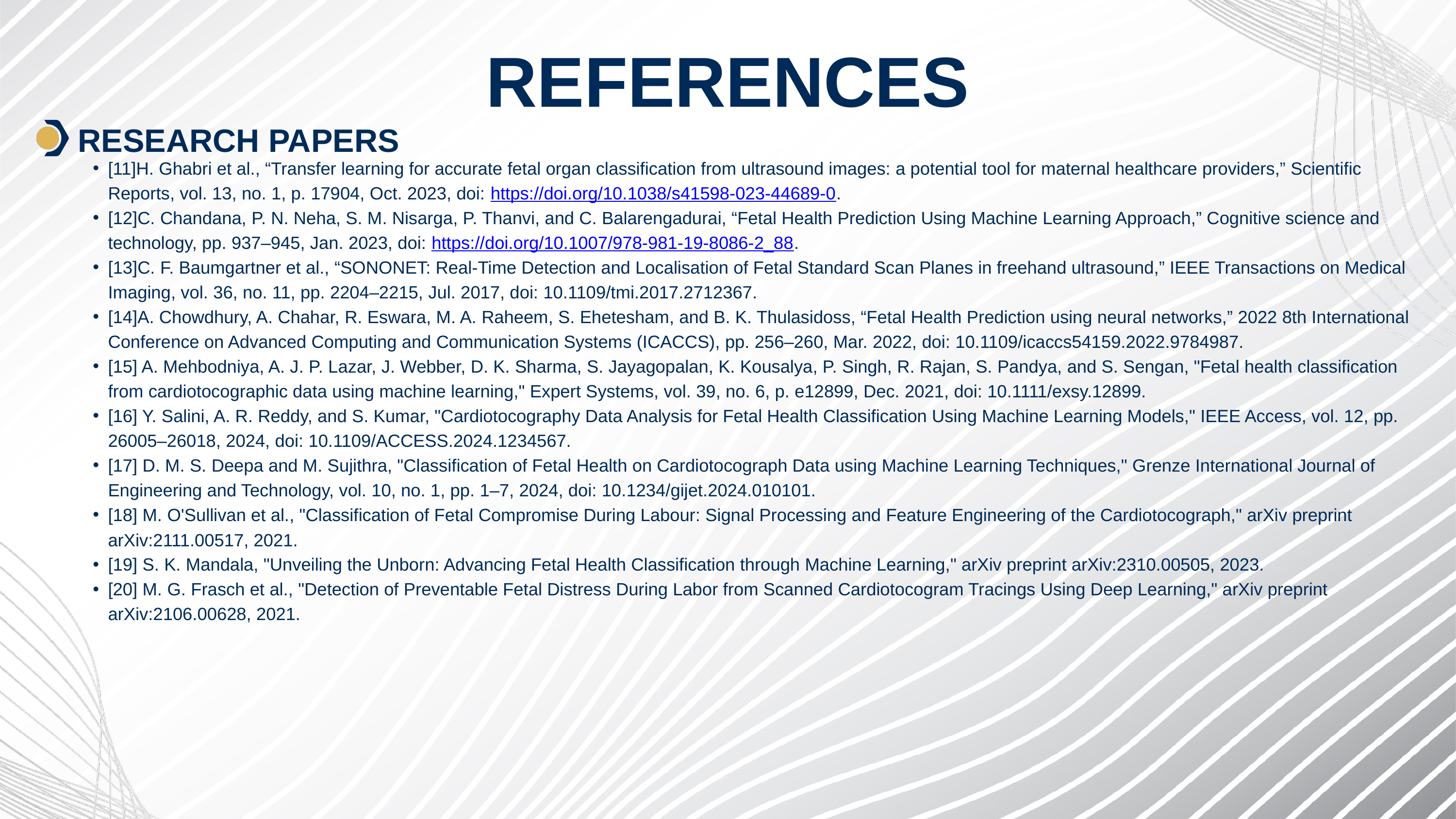

REFERENCES
RESEARCH PAPERS

[11]H. Ghabri et al., “Transfer learning for accurate fetal organ classification from ultrasound images: a potential tool for maternal healthcare providers,” Scientific Reports, vol. 13, no. 1, p. 17904, Oct. 2023, doi: https://doi.org/10.1038/s41598-023-44689-0.
[12]C. Chandana, P. N. Neha, S. M. Nisarga, P. Thanvi, and C. Balarengadurai, “Fetal Health Prediction Using Machine Learning Approach,” Cognitive science and technology, pp. 937–945, Jan. 2023, doi: https://doi.org/10.1007/978-981-19-8086-2_88.
[13]C. F. Baumgartner et al., “SONONET: Real-Time Detection and Localisation of Fetal Standard Scan Planes in freehand ultrasound,” IEEE Transactions on Medical Imaging, vol. 36, no. 11, pp. 2204–2215, Jul. 2017, doi: 10.1109/tmi.2017.2712367.
[14]A. Chowdhury, A. Chahar, R. Eswara, M. A. Raheem, S. Ehetesham, and B. K. Thulasidoss, “Fetal Health Prediction using neural networks,” 2022 8th International Conference on Advanced Computing and Communication Systems (ICACCS), pp. 256–260, Mar. 2022, doi: 10.1109/icaccs54159.2022.9784987.
[15] A. Mehbodniya, A. J. P. Lazar, J. Webber, D. K. Sharma, S. Jayagopalan, K. Kousalya, P. Singh, R. Rajan, S. Pandya, and S. Sengan, "Fetal health classification from cardiotocographic data using machine learning," Expert Systems, vol. 39, no. 6, p. e12899, Dec. 2021, doi: 10.1111/exsy.12899.
[16] Y. Salini, A. R. Reddy, and S. Kumar, "Cardiotocography Data Analysis for Fetal Health Classification Using Machine Learning Models," IEEE Access, vol. 12, pp. 26005–26018, 2024, doi: 10.1109/ACCESS.2024.1234567.
[17] D. M. S. Deepa and M. Sujithra, "Classification of Fetal Health on Cardiotocograph Data using Machine Learning Techniques," Grenze International Journal of Engineering and Technology, vol. 10, no. 1, pp. 1–7, 2024, doi: 10.1234/gijet.2024.010101.
[18] M. O'Sullivan et al., "Classification of Fetal Compromise During Labour: Signal Processing and Feature Engineering of the Cardiotocograph," arXiv preprint arXiv:2111.00517, 2021.
[19] S. K. Mandala, "Unveiling the Unborn: Advancing Fetal Health Classification through Machine Learning," arXiv preprint arXiv:2310.00505, 2023.
[20] M. G. Frasch et al., "Detection of Preventable Fetal Distress During Labor from Scanned Cardiotocogram Tracings Using Deep Learning," arXiv preprint arXiv:2106.00628, 2021.